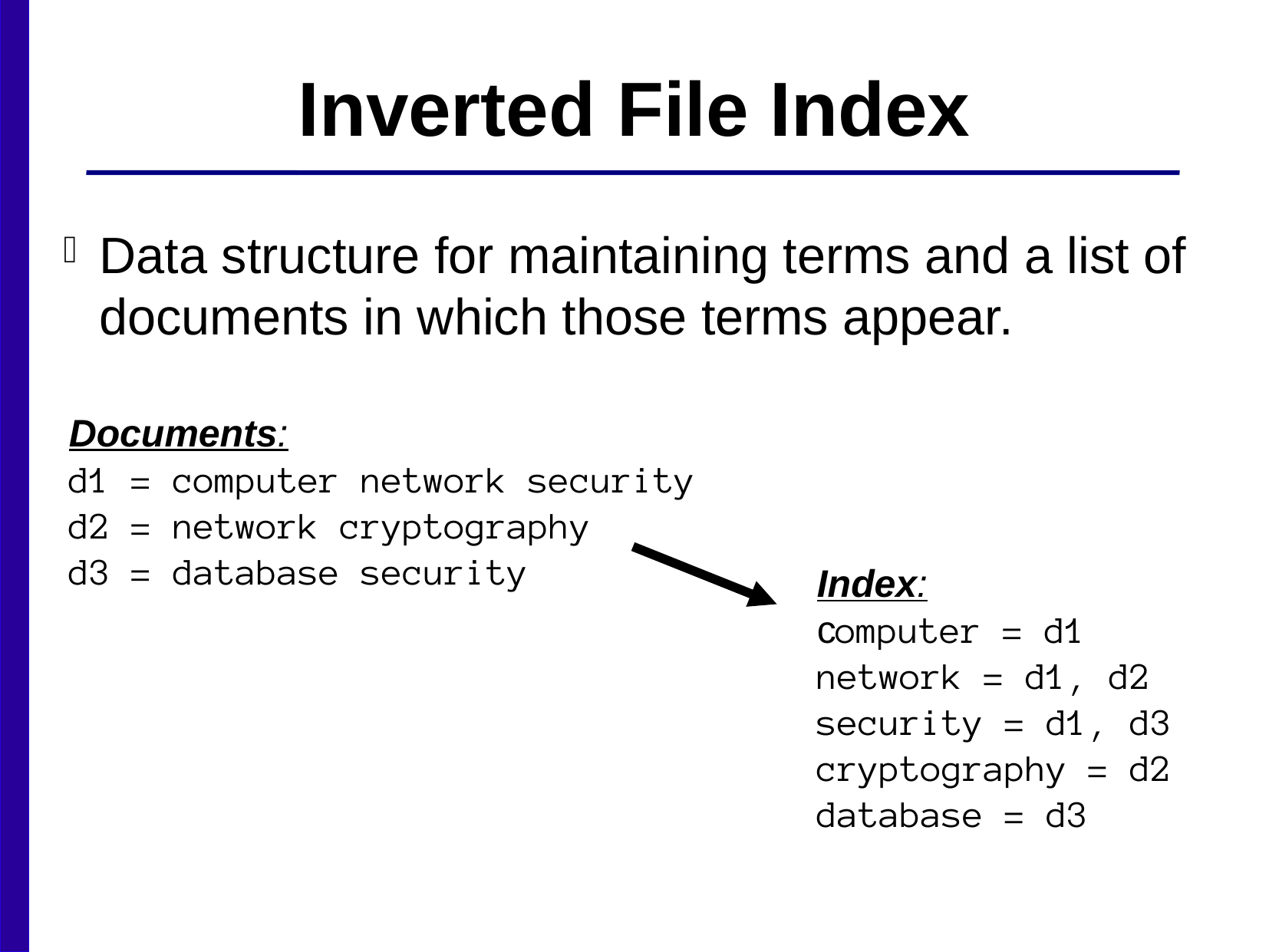

Inverted File Index
Data structure for maintaining terms and a list of documents in which those terms appear.
Documents:
d1 = computer network security
d2 = network cryptography
d3 = database security

Index:
computer = d1
network = d1, d2
security = d1, d3
cryptography = d2
database = d3